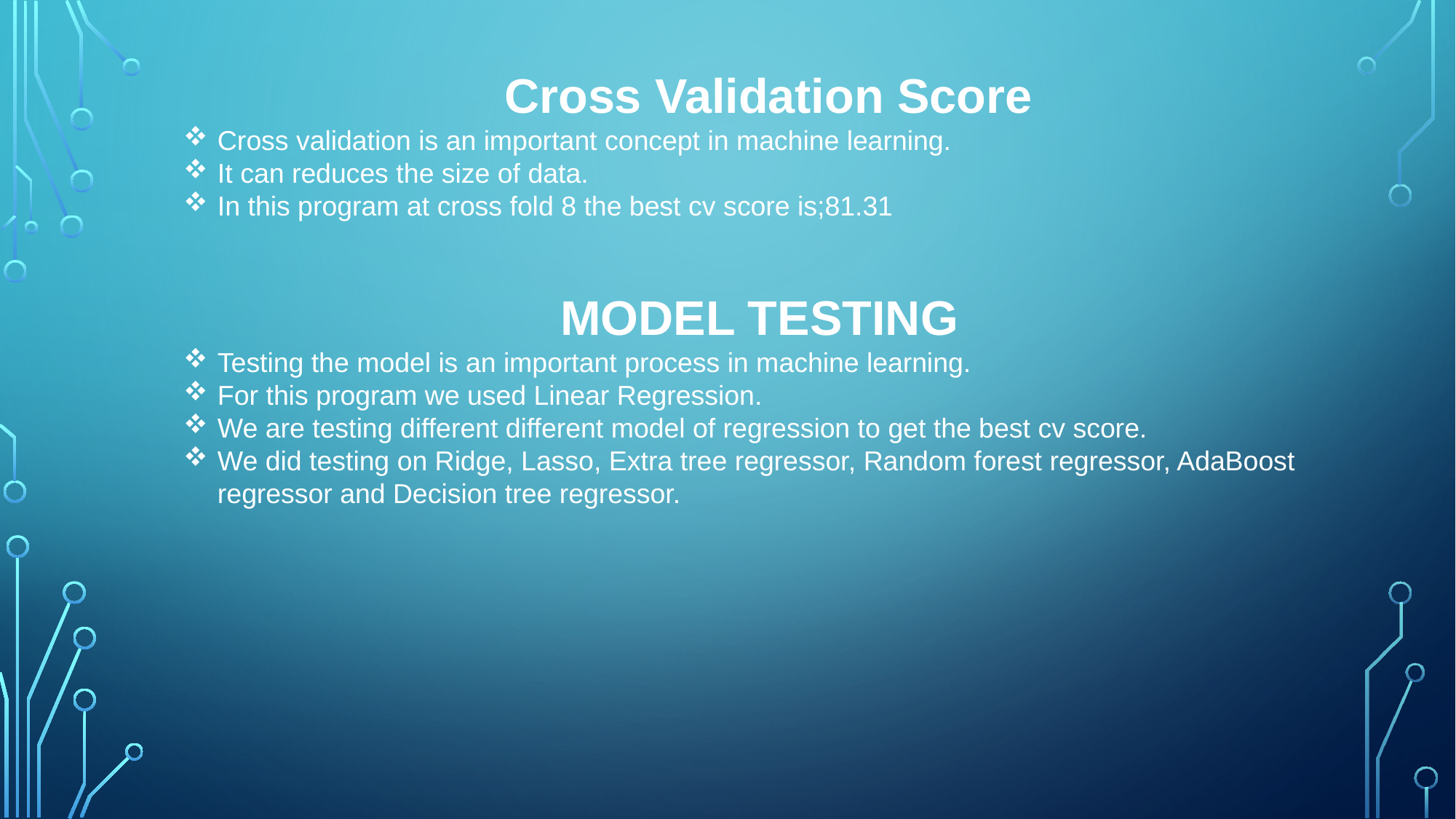

Cross Validation Score
Cross validation is an important concept in machine learning.
It can reduces the size of data.
In this program at cross fold 8 the best cv score is;81.31

                            MODEL TESTING
Testing the model is an important process in machine learning.
For this program we used Linear Regression.
We are testing different different model of regression to get the best cv score.
We did testing on Ridge, Lasso, Extra tree regressor, Random forest regressor, AdaBoost regressor and Decision tree regressor.